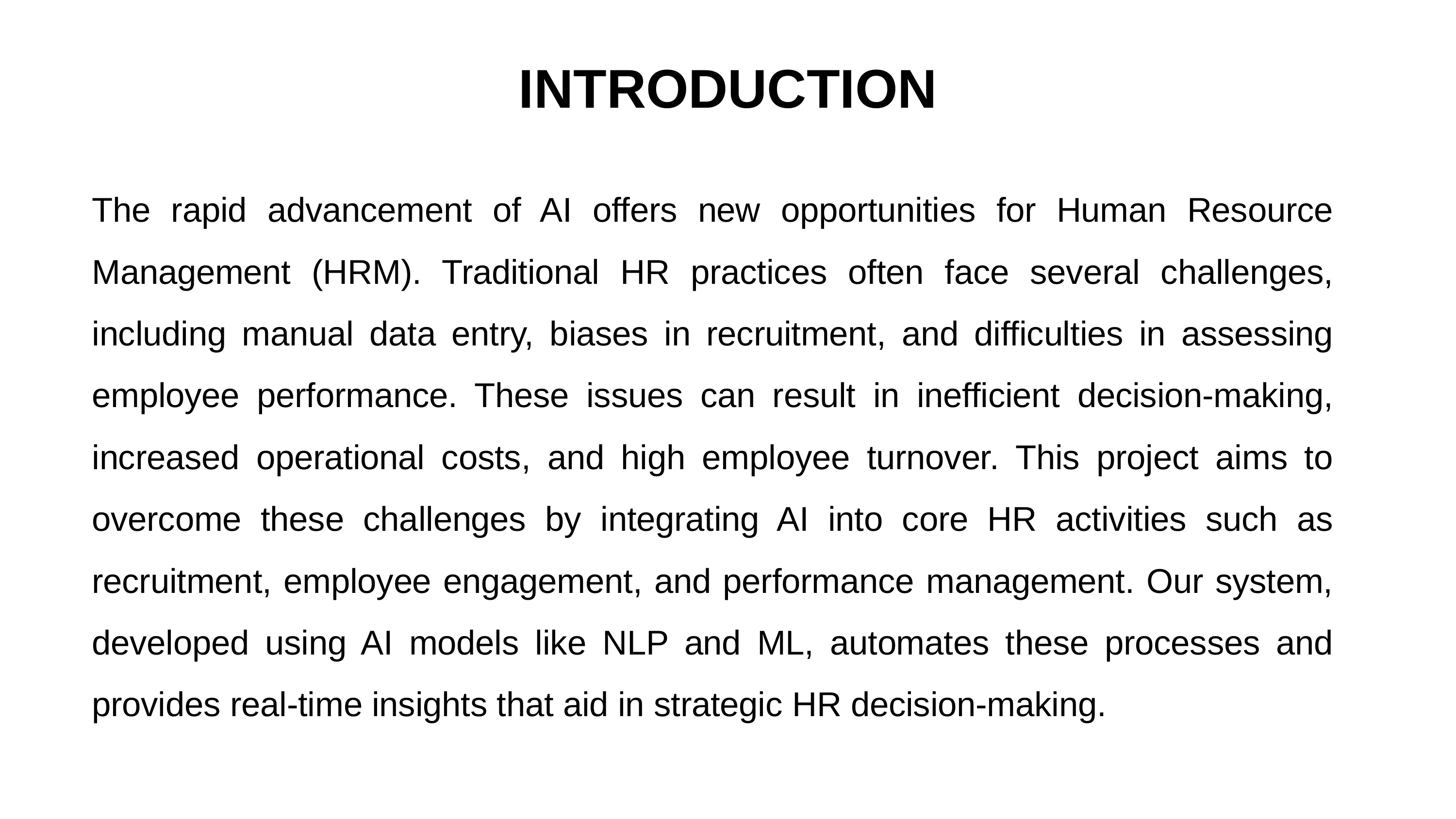

# INTRODUCTION
The rapid advancement of AI offers new opportunities for Human Resource Management (HRM). Traditional HR practices often face several challenges, including manual data entry, biases in recruitment, and difficulties in assessing employee performance. These issues can result in inefficient decision-making, increased operational costs, and high employee turnover. This project aims to overcome these challenges by integrating AI into core HR activities such as recruitment, employee engagement, and performance management. Our system, developed using AI models like NLP and ML, automates these processes and provides real-time insights that aid in strategic HR decision-making.